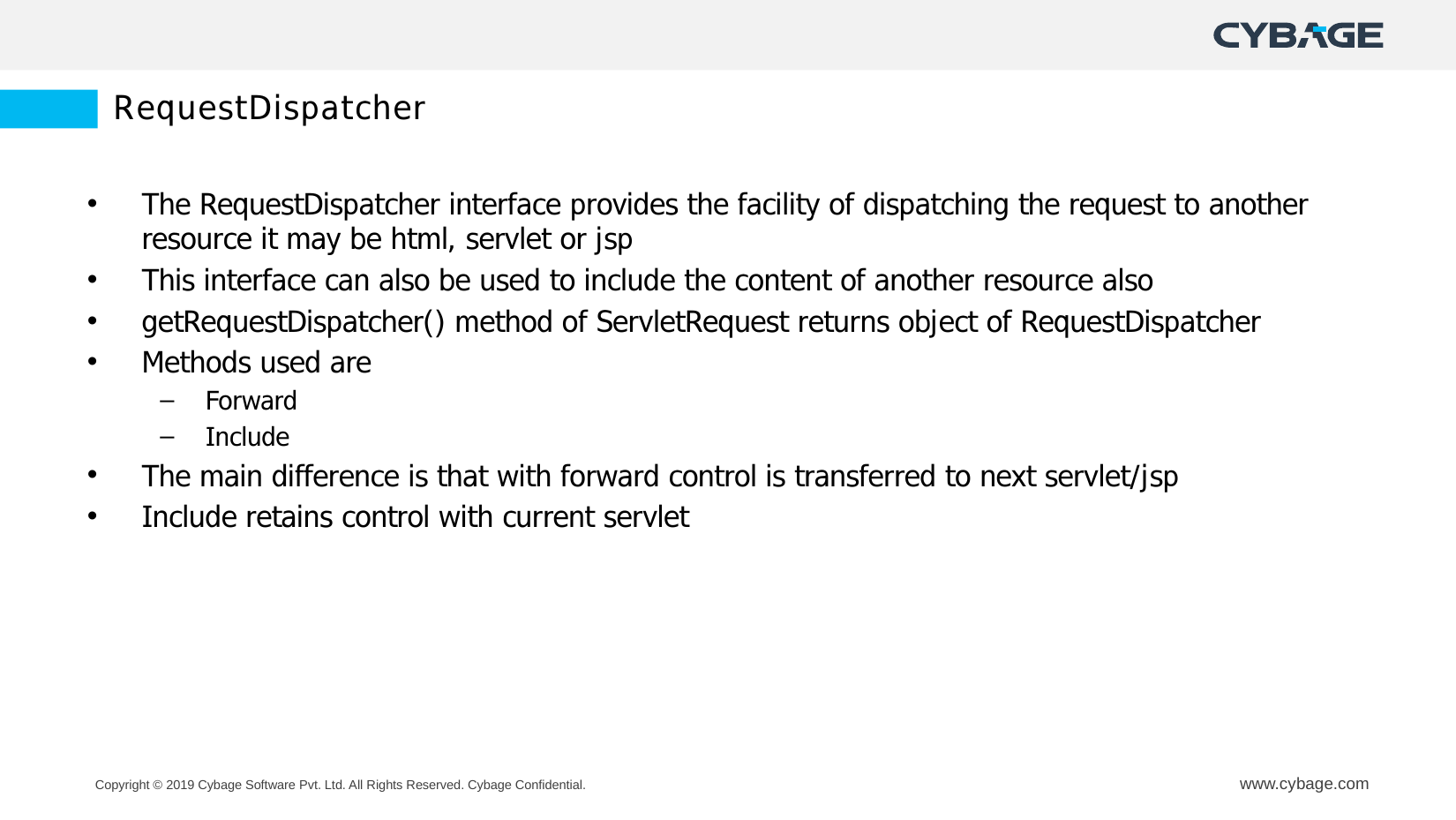

# RequestDispatcher
The RequestDispatcher interface provides the facility of dispatching the request to another resource it may be html, servlet or jsp
This interface can also be used to include the content of another resource also
getRequestDispatcher() method of ServletRequest returns object of RequestDispatcher
Methods used are
Forward
Include
The main difference is that with forward control is transferred to next servlet/jsp
Include retains control with current servlet